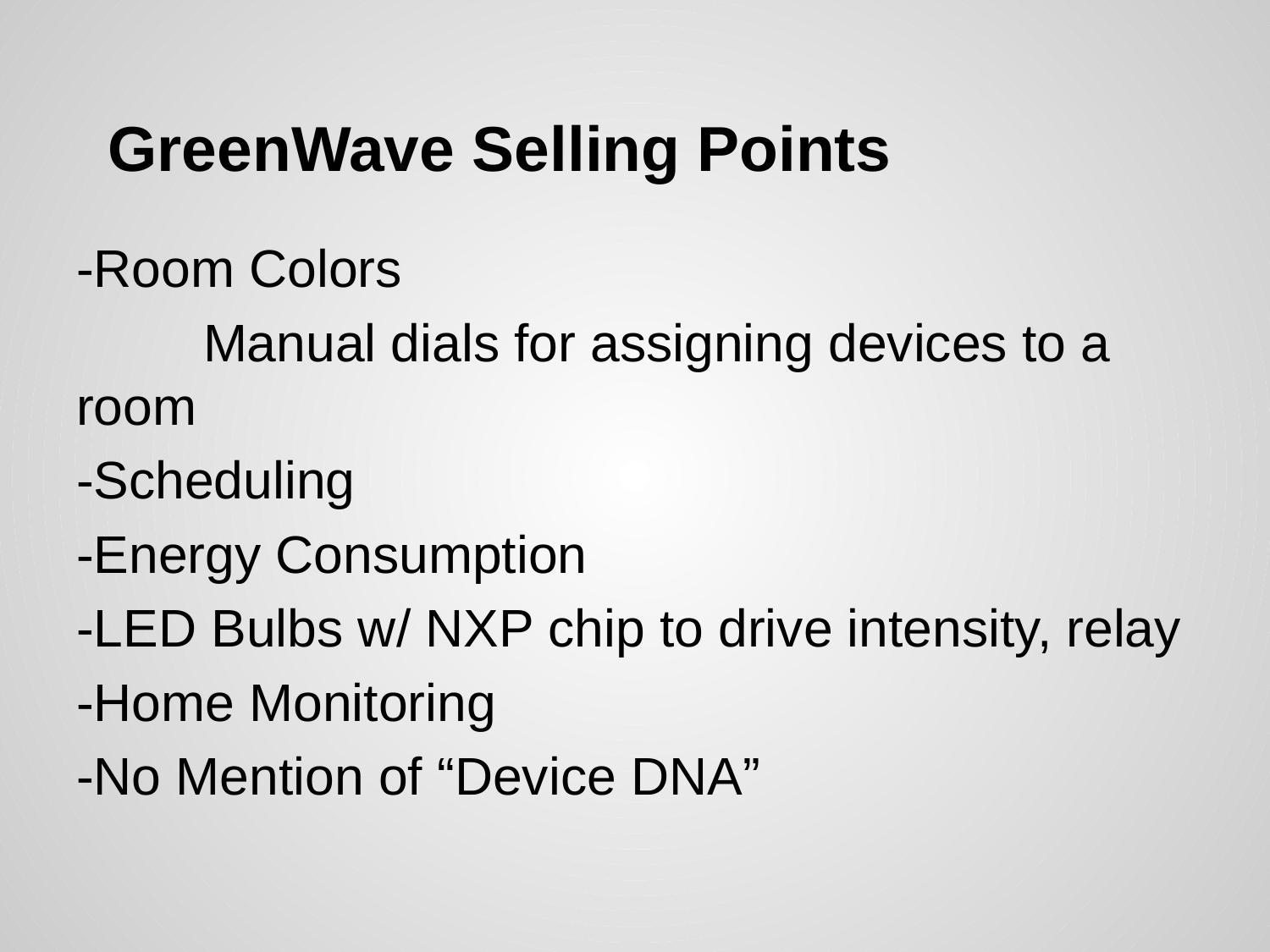

# GreenWave Selling Points
-Room Colors
	Manual dials for assigning devices to a room
-Scheduling
-Energy Consumption
-LED Bulbs w/ NXP chip to drive intensity, relay
-Home Monitoring
-No Mention of “Device DNA”